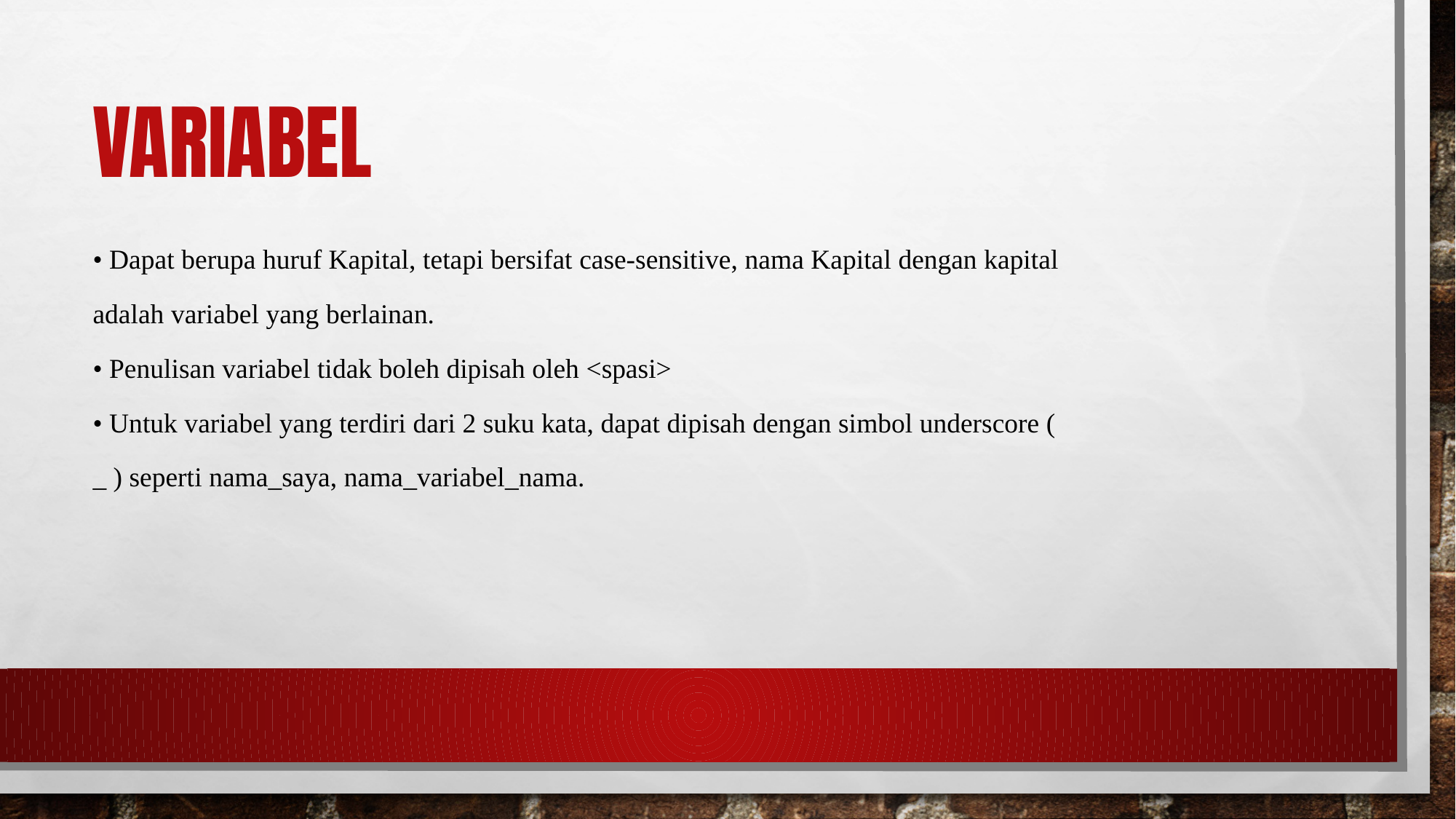

# variabel
• Dapat berupa huruf Kapital, tetapi bersifat case-sensitive, nama Kapital dengan kapital
adalah variabel yang berlainan.
• Penulisan variabel tidak boleh dipisah oleh <spasi>
• Untuk variabel yang terdiri dari 2 suku kata, dapat dipisah dengan simbol underscore (
_ ) seperti nama_saya, nama_variabel_nama.